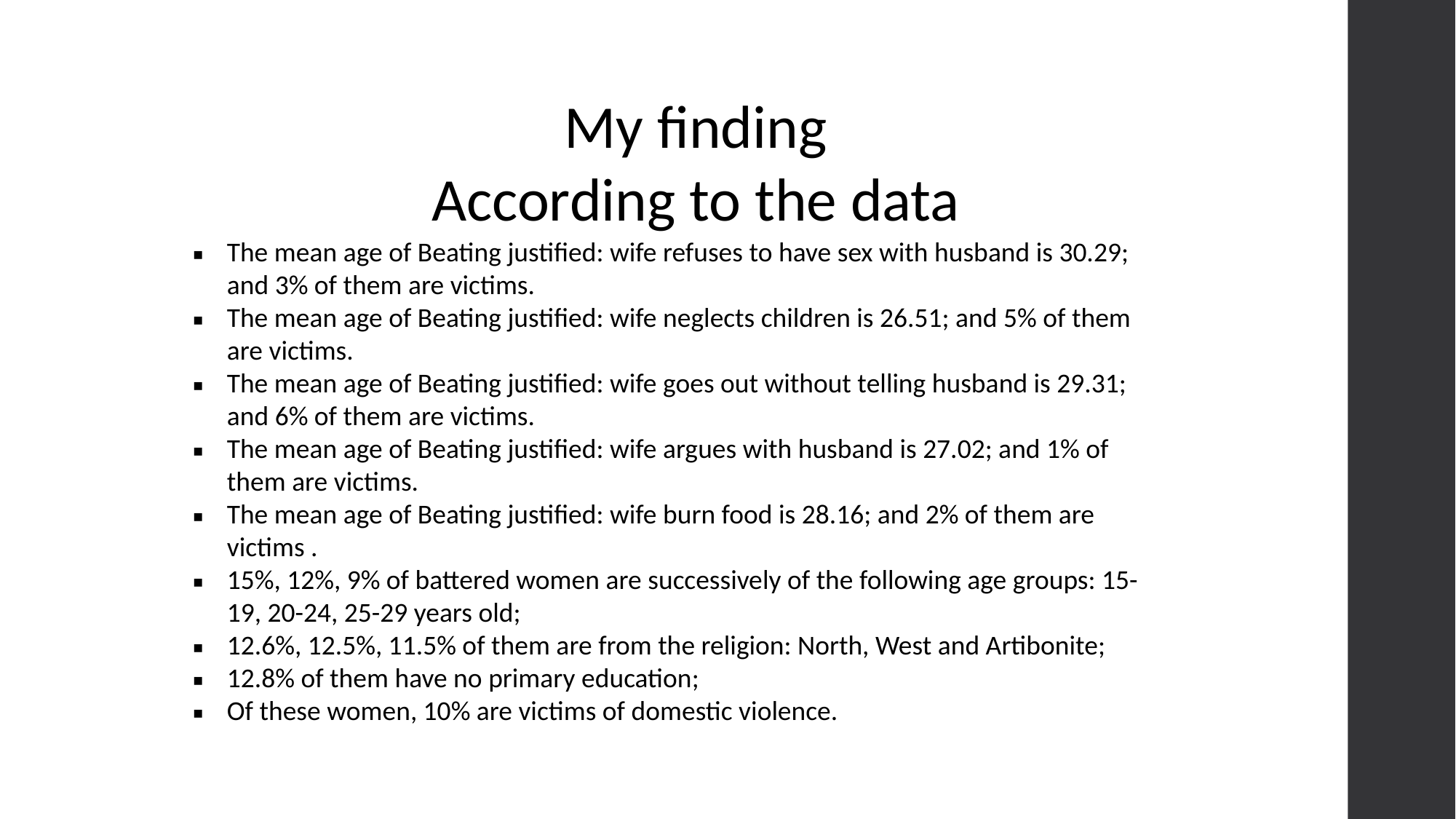

My finding
According to the data
The mean age of Beating justified: wife refuses to have sex with husband is 30.29; and 3% of them are victims.
The mean age of Beating justified: wife neglects children is 26.51; and 5% of them are victims.
The mean age of Beating justified: wife goes out without telling husband is 29.31; and 6% of them are victims.
The mean age of Beating justified: wife argues with husband is 27.02; and 1% of them are victims.
The mean age of Beating justified: wife burn food is 28.16; and 2% of them are victims .
15%, 12%, 9% of battered women are successively of the following age groups: 15-19, 20-24, 25-29 years old;
12.6%, 12.5%, 11.5% of them are from the religion: North, West and Artibonite;
12.8% of them have no primary education;
Of these women, 10% are victims of domestic violence.